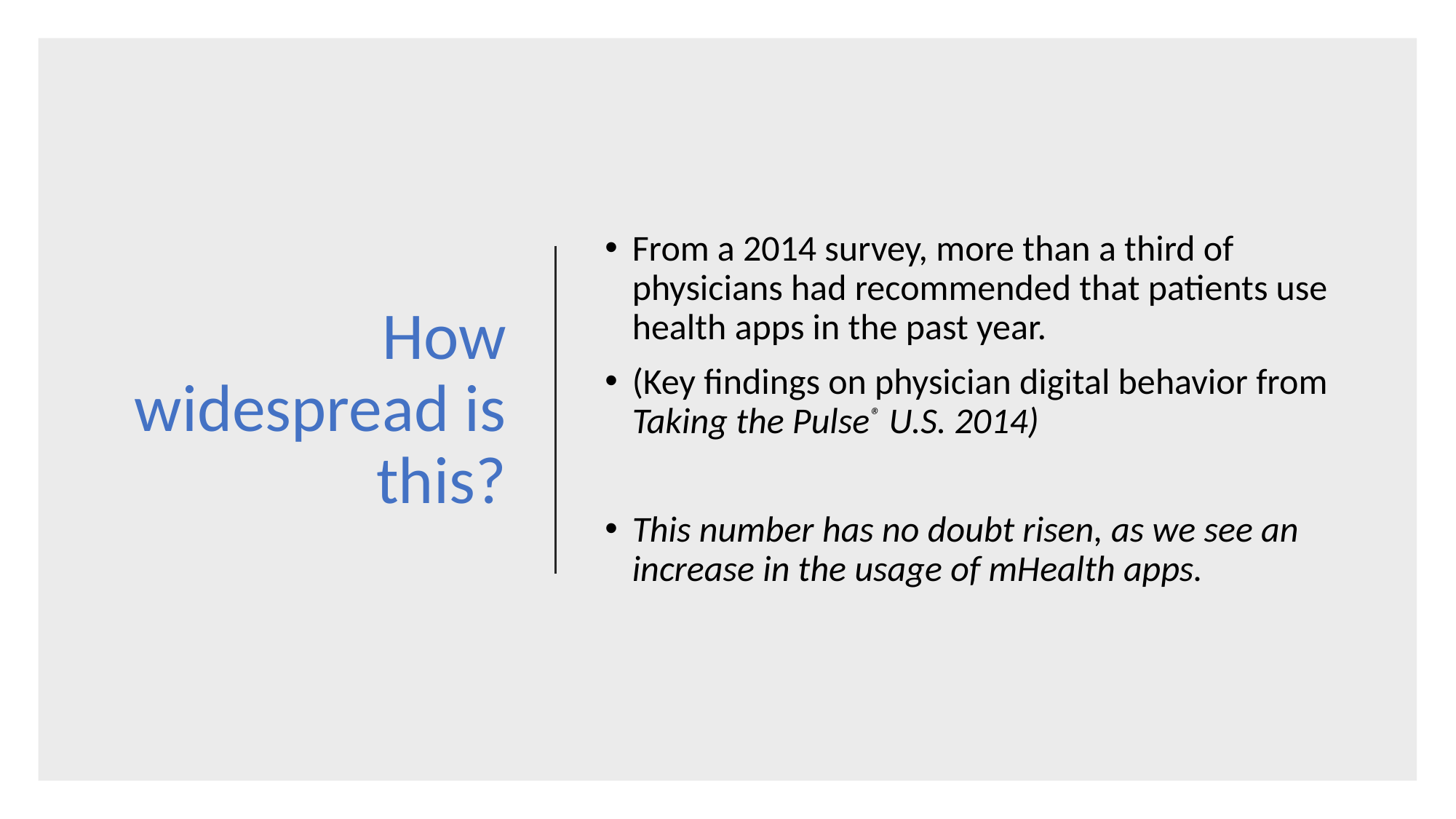

# How widespread is this?
From a 2014 survey, more than a third of physicians had recommended that patients use health apps in the past year.
(Key findings on physician digital behavior from Taking the Pulse® U.S. 2014)

This number has no doubt risen, as we see an increase in the usage of mHealth apps.